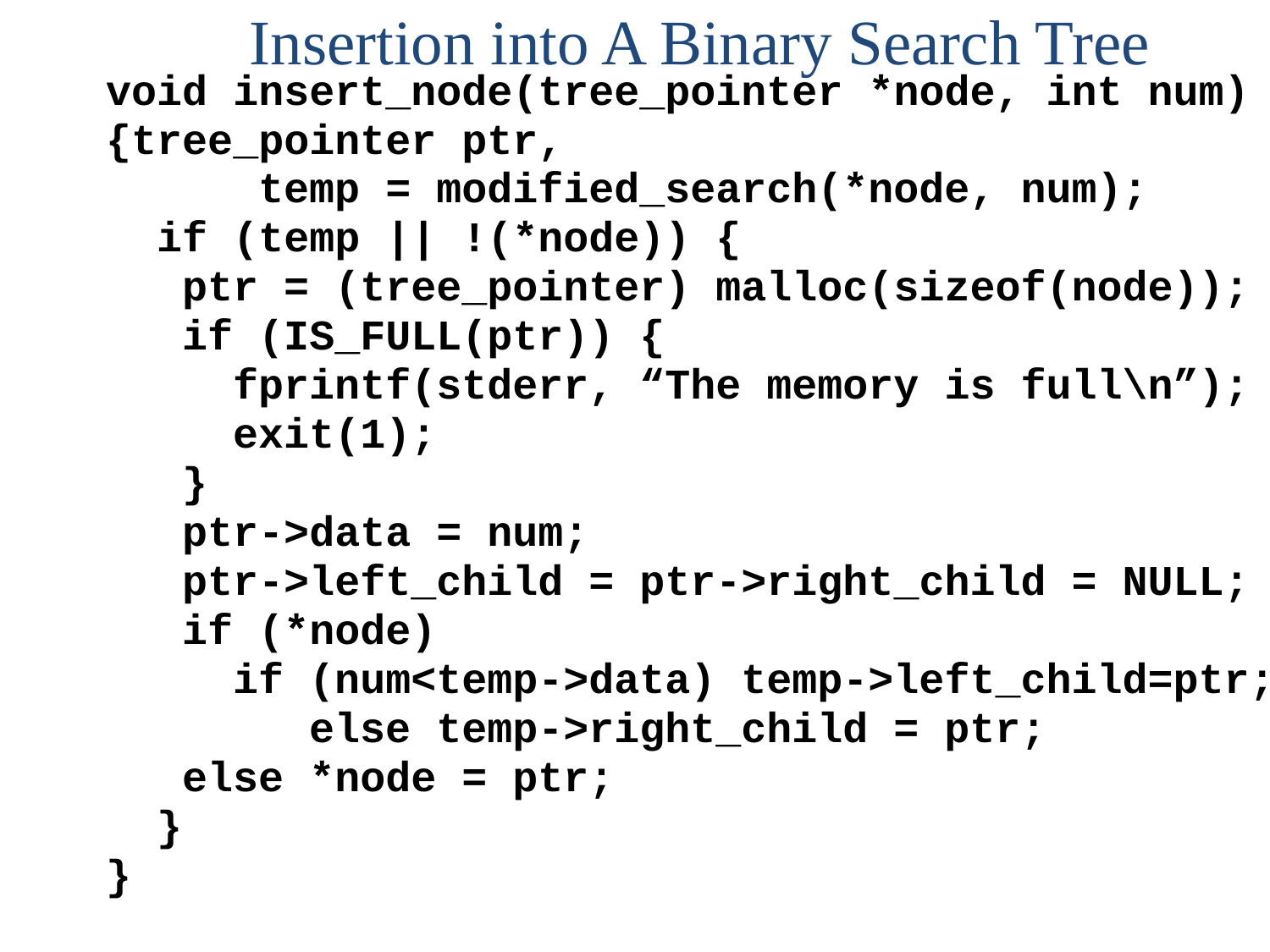

Insertion into A Binary Search Tree
void insert_node(tree_pointer *node, int num)
{tree_pointer ptr,
      temp = modified_search(*node, num);
  if (temp || !(*node)) {
   ptr = (tree_pointer) malloc(sizeof(node));
   if (IS_FULL(ptr)) {
     fprintf(stderr, “The memory is full\n”);
     exit(1);
   }
   ptr->data = num;
   ptr->left_child = ptr->right_child = NULL;
   if (*node)
     if (num<temp->data) temp->left_child=ptr;
        else temp->right_child = ptr;
   else *node = ptr;
  }
}